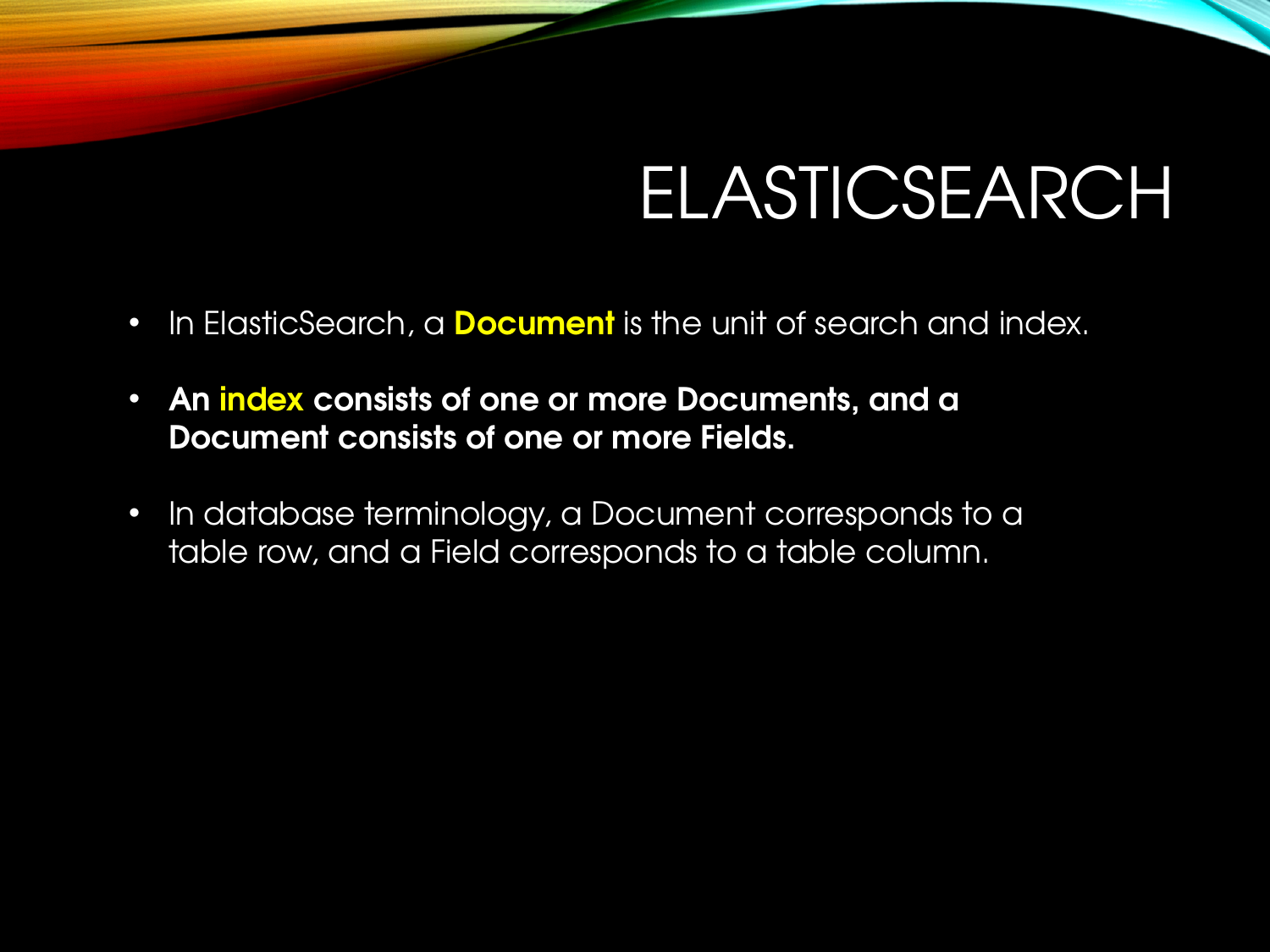

# Elasticsearch
In ElasticSearch, a Document is the unit of search and index.
An index consists of one or more Documents, and a Document consists of one or more Fields.

In database terminology, a Document corresponds to a table row, and a Field corresponds to a table column.